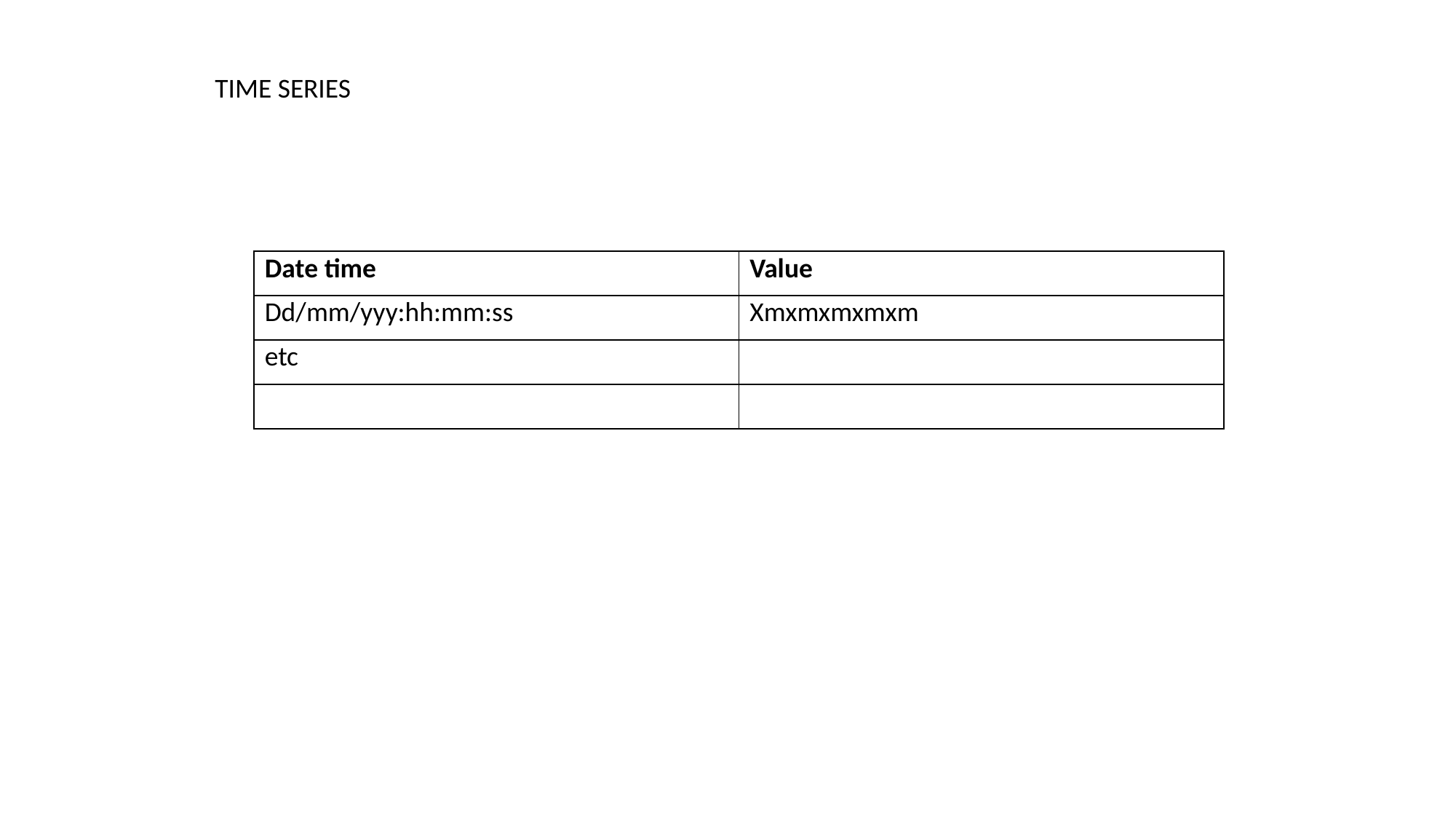

TIME SERIES
| Date time | Value |
| --- | --- |
| Dd/mm/yyy:hh:mm:ss | Xmxmxmxmxm |
| etc |  |
|  |  |